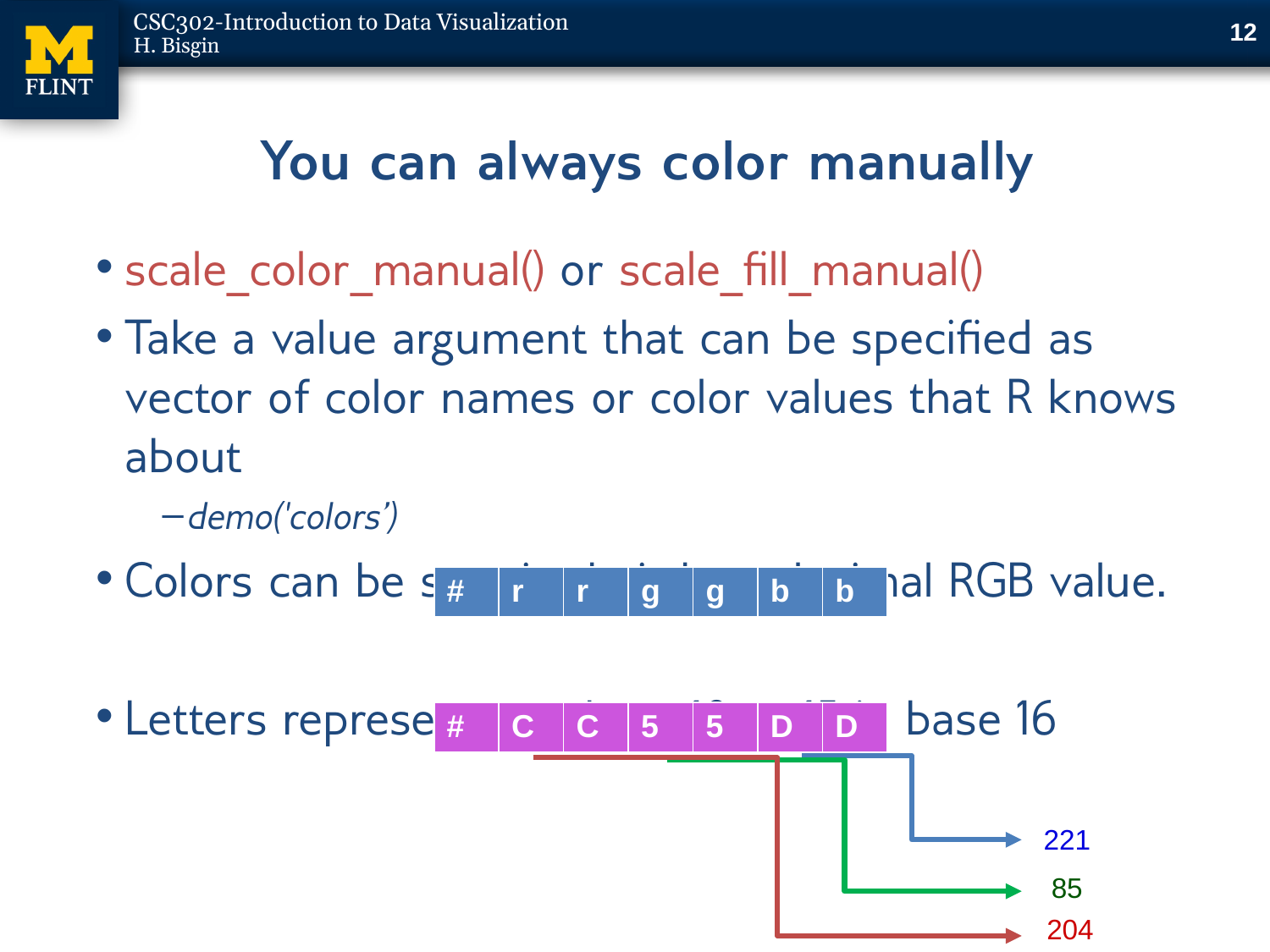

12
# You can always color manually
scale_color_manual() or scale_fill_manual()
Take a value argument that can be specified as vector of color names or color values that R knows about
demo('colors’)
Colors can be set via their hexadecimal RGB value.

Letters represent numbers 10 to 15 in base 16
| # | r | r | g | g | b | b |
| --- | --- | --- | --- | --- | --- | --- |
| # | C | C | 5 | 5 | D | D |
| --- | --- | --- | --- | --- | --- | --- |
221
85
204